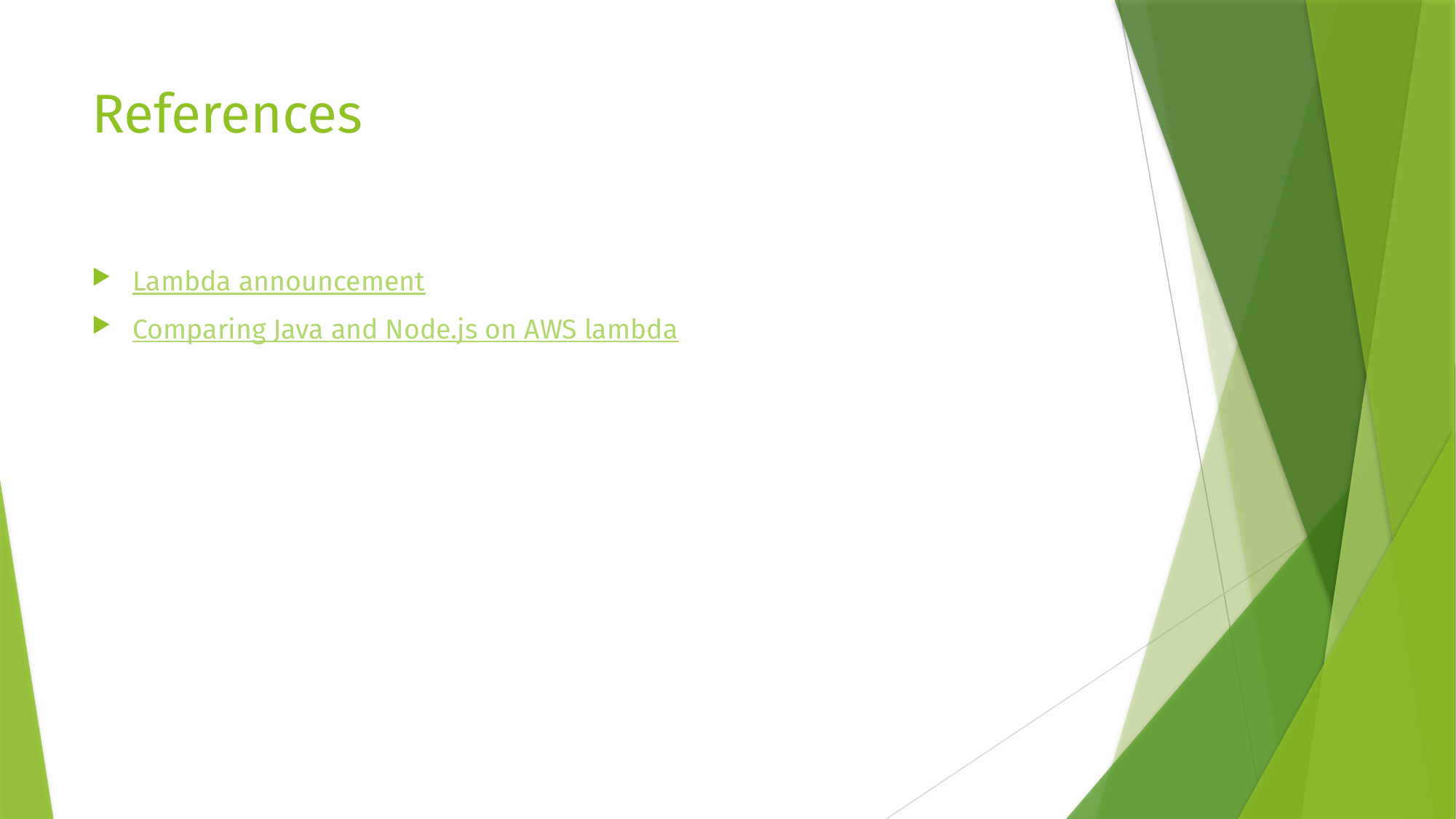

# References
Lambda announcement
Comparing Java and Node.js on AWS lambda